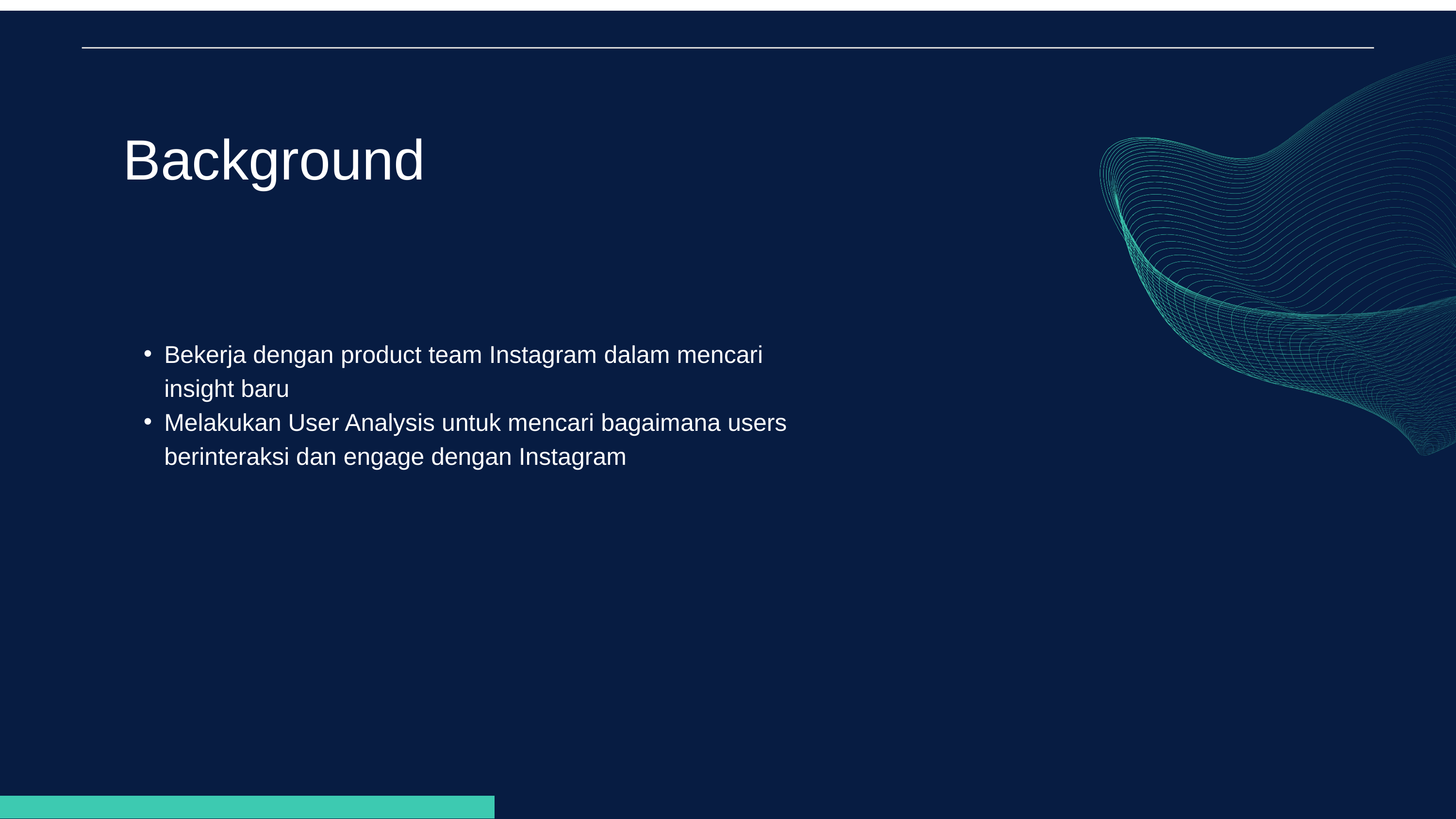

Background
Bekerja dengan product team Instagram dalam mencari insight baru
Melakukan User Analysis untuk mencari bagaimana users berinteraksi dan engage dengan Instagram